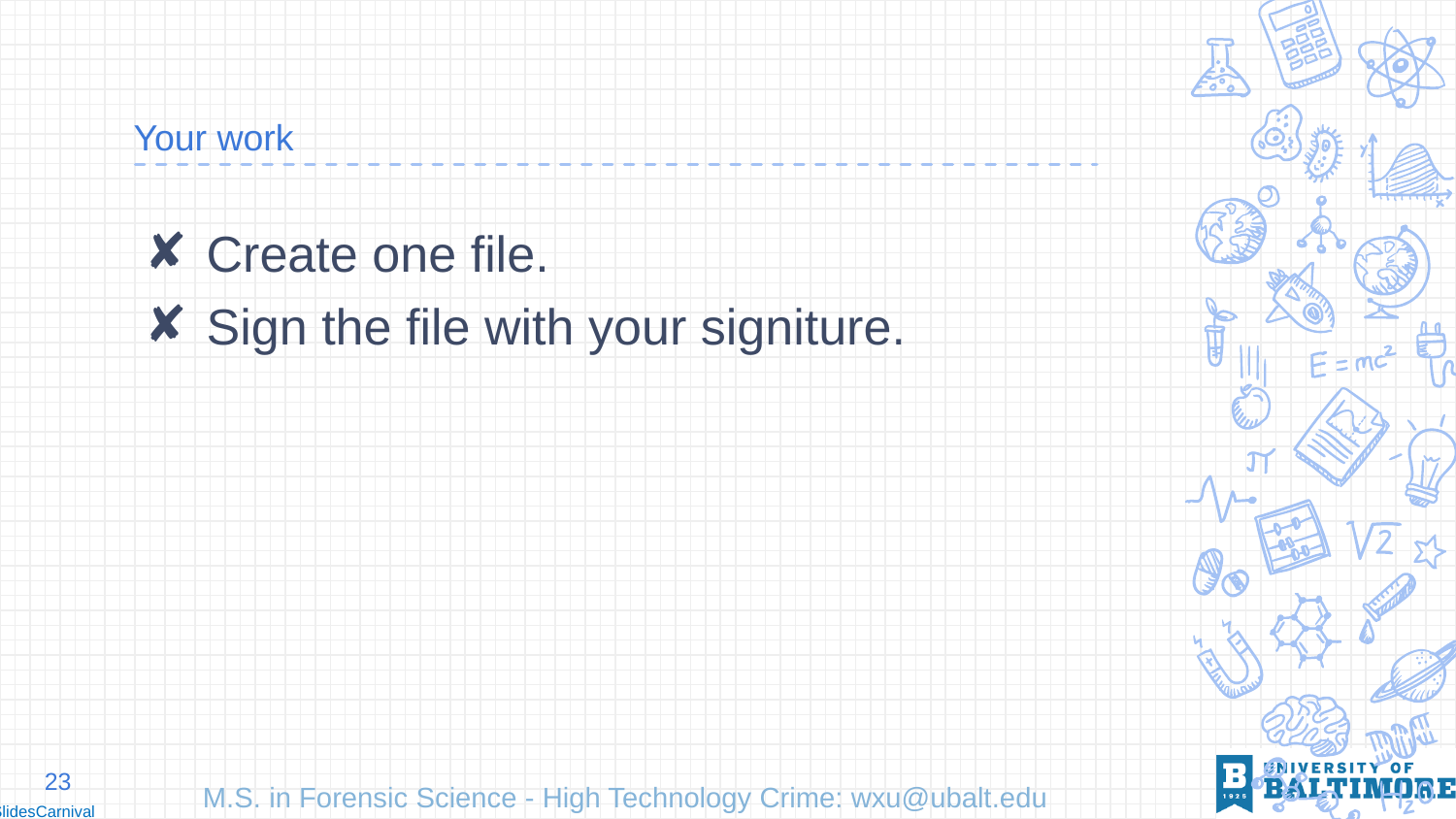

# Your work
Create one file.
Sign the file with your signiture.
23